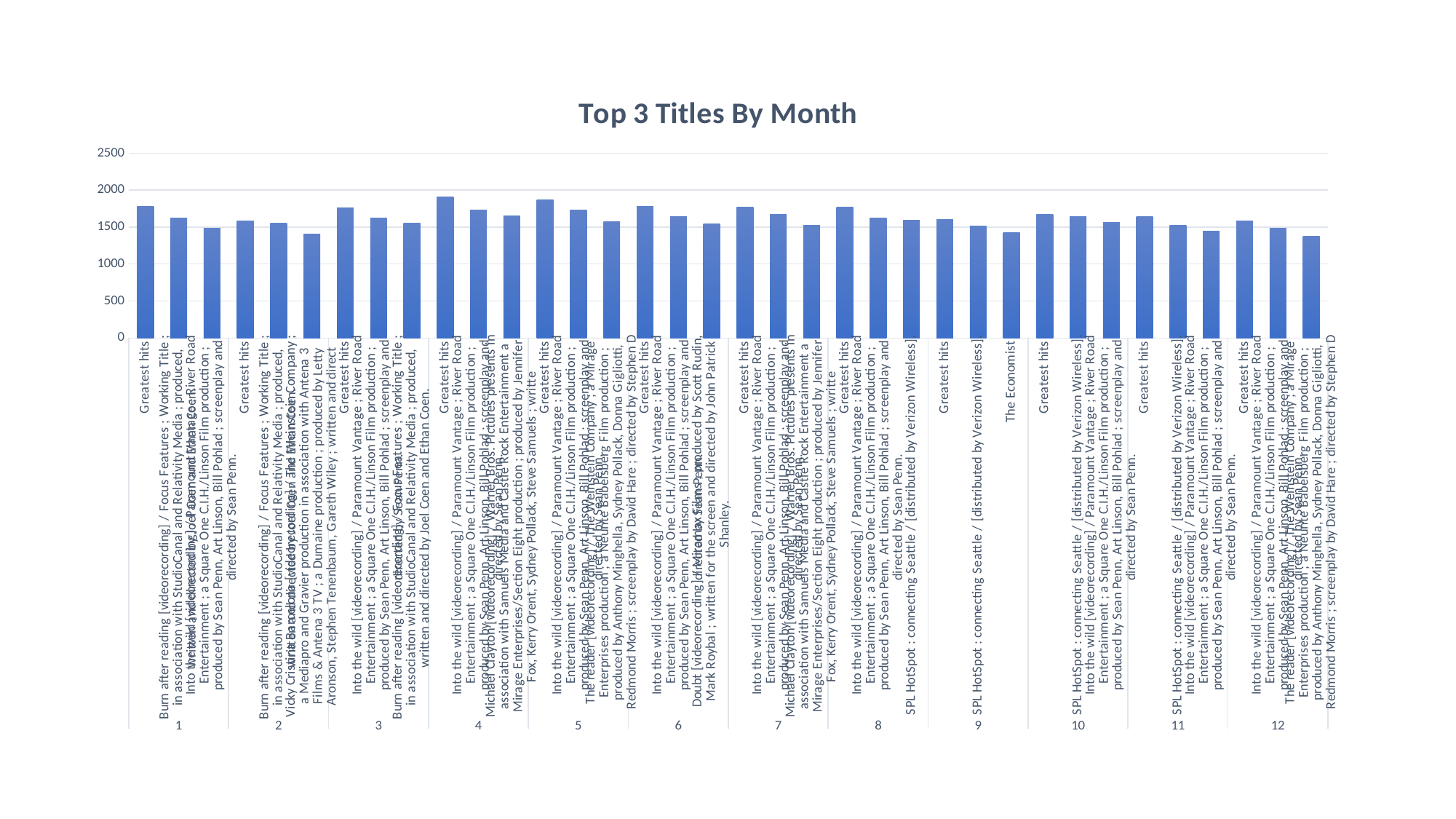

### Chart: Top 3 Titles By Month

| Category |  |
|---|---|
| Greatest hits | 1776.0 |
| Burn after reading [videorecording] / Focus Features ; Working Title ; in association with StudioCanal and Relativity Media ; produced, written and directed by Joel Coen and Ethan Coen. | 1617.0 |
| Into the wild [videorecording] / Paramount Vantage ; River Road Entertainment ; a Square One C.I.H./Linson Film production ; produced by Sean Penn, Art Linson, Bill Pohlad ; screenplay and directed by Sean Penn. | 1481.0 |
| Greatest hits | 1579.0 |
| Burn after reading [videorecording] / Focus Features ; Working Title ; in association with StudioCanal and Relativity Media ; produced, written and directed by Joel Coen and Ethan Coen. | 1554.0 |
| Vicky Cristina Barcelona [videorecording] / The Weinstein Company ; a Mediapro and Gravier production in association with Antena 3 Films & Antena 3 TV ; a Dumaine production ; produced by Letty Aronson, Stephen Tenenbaum, Gareth Wiley ; written and direct | 1409.0 |
| Greatest hits | 1756.0 |
| Into the wild [videorecording] / Paramount Vantage ; River Road Entertainment ; a Square One C.I.H./Linson Film production ; produced by Sean Penn, Art Linson, Bill Pohlad ; screenplay and directed by Sean Penn. | 1618.0 |
| Burn after reading [videorecording] / Focus Features ; Working Title ; in association with StudioCanal and Relativity Media ; produced, written and directed by Joel Coen and Ethan Coen. | 1553.0 |
| Greatest hits | 1911.0 |
| Into the wild [videorecording] / Paramount Vantage ; River Road Entertainment ; a Square One C.I.H./Linson Film production ; produced by Sean Penn, Art Linson, Bill Pohlad ; screenplay and directed by Sean Penn. | 1729.0 |
| Michael Clayton [videorecording] / Warner Bros. Pictures presents in association with Samuels Media and Castle Rock Entertainment a Mirage Enterprises/Section Eight production ; produced by Jennifer Fox, Kerry Orent, Sydney Pollack, Steve Samuels ; writte | 1655.0 |
| Greatest hits | 1869.0 |
| Into the wild [videorecording] / Paramount Vantage ; River Road Entertainment ; a Square One C.I.H./Linson Film production ; produced by Sean Penn, Art Linson, Bill Pohlad ; screenplay and directed by Sean Penn. | 1734.0 |
| The reader [videorecording] / The Weinstein Company ; a Mirage Enterprises production ; a Neunte Babelsberg Film production ; produced by Anthony Minghella, Sydney Pollack, Donna Gigliotti, Redmond Morris ; screenplay by David Hare ; directed by Stephen D | 1574.0 |
| Greatest hits | 1779.0 |
| Into the wild [videorecording] / Paramount Vantage ; River Road Entertainment ; a Square One C.I.H./Linson Film production ; produced by Sean Penn, Art Linson, Bill Pohlad ; screenplay and directed by Sean Penn. | 1640.0 |
| Doubt [videorecording] / Miramax Films ; produced by Scott Rudin, Mark Roybal ; written for the screen and directed by John Patrick Shanley. | 1542.0 |
| Greatest hits | 1769.0 |
| Into the wild [videorecording] / Paramount Vantage ; River Road Entertainment ; a Square One C.I.H./Linson Film production ; produced by Sean Penn, Art Linson, Bill Pohlad ; screenplay and directed by Sean Penn. | 1674.0 |
| Michael Clayton [videorecording] / Warner Bros. Pictures presents in association with Samuels Media and Castle Rock Entertainment a Mirage Enterprises/Section Eight production ; produced by Jennifer Fox, Kerry Orent, Sydney Pollack, Steve Samuels ; writte | 1527.0 |
| Greatest hits | 1772.0 |
| Into the wild [videorecording] / Paramount Vantage ; River Road Entertainment ; a Square One C.I.H./Linson Film production ; produced by Sean Penn, Art Linson, Bill Pohlad ; screenplay and directed by Sean Penn. | 1624.0 |
| SPL HotSpot : connecting Seattle / [distributed by Verizon Wireless]. | 1595.0 |
| Greatest hits | 1599.0 |
| SPL HotSpot : connecting Seattle / [distributed by Verizon Wireless]. | 1514.0 |
| The Economist | 1426.0 |
| Greatest hits | 1671.0 |
| SPL HotSpot : connecting Seattle / [distributed by Verizon Wireless]. | 1638.0 |
| Into the wild [videorecording] / Paramount Vantage ; River Road Entertainment ; a Square One C.I.H./Linson Film production ; produced by Sean Penn, Art Linson, Bill Pohlad ; screenplay and directed by Sean Penn. | 1563.0 |
| Greatest hits | 1646.0 |
| SPL HotSpot : connecting Seattle / [distributed by Verizon Wireless]. | 1527.0 |
| Into the wild [videorecording] / Paramount Vantage ; River Road Entertainment ; a Square One C.I.H./Linson Film production ; produced by Sean Penn, Art Linson, Bill Pohlad ; screenplay and directed by Sean Penn. | 1442.0 |
| Greatest hits | 1581.0 |
| Into the wild [videorecording] / Paramount Vantage ; River Road Entertainment ; a Square One C.I.H./Linson Film production ; produced by Sean Penn, Art Linson, Bill Pohlad ; screenplay and directed by Sean Penn. | 1483.0 |
| The reader [videorecording] / The Weinstein Company ; a Mirage Enterprises production ; a Neunte Babelsberg Film production ; produced by Anthony Minghella, Sydney Pollack, Donna Gigliotti, Redmond Morris ; screenplay by David Hare ; directed by Stephen D | 1377.0 |